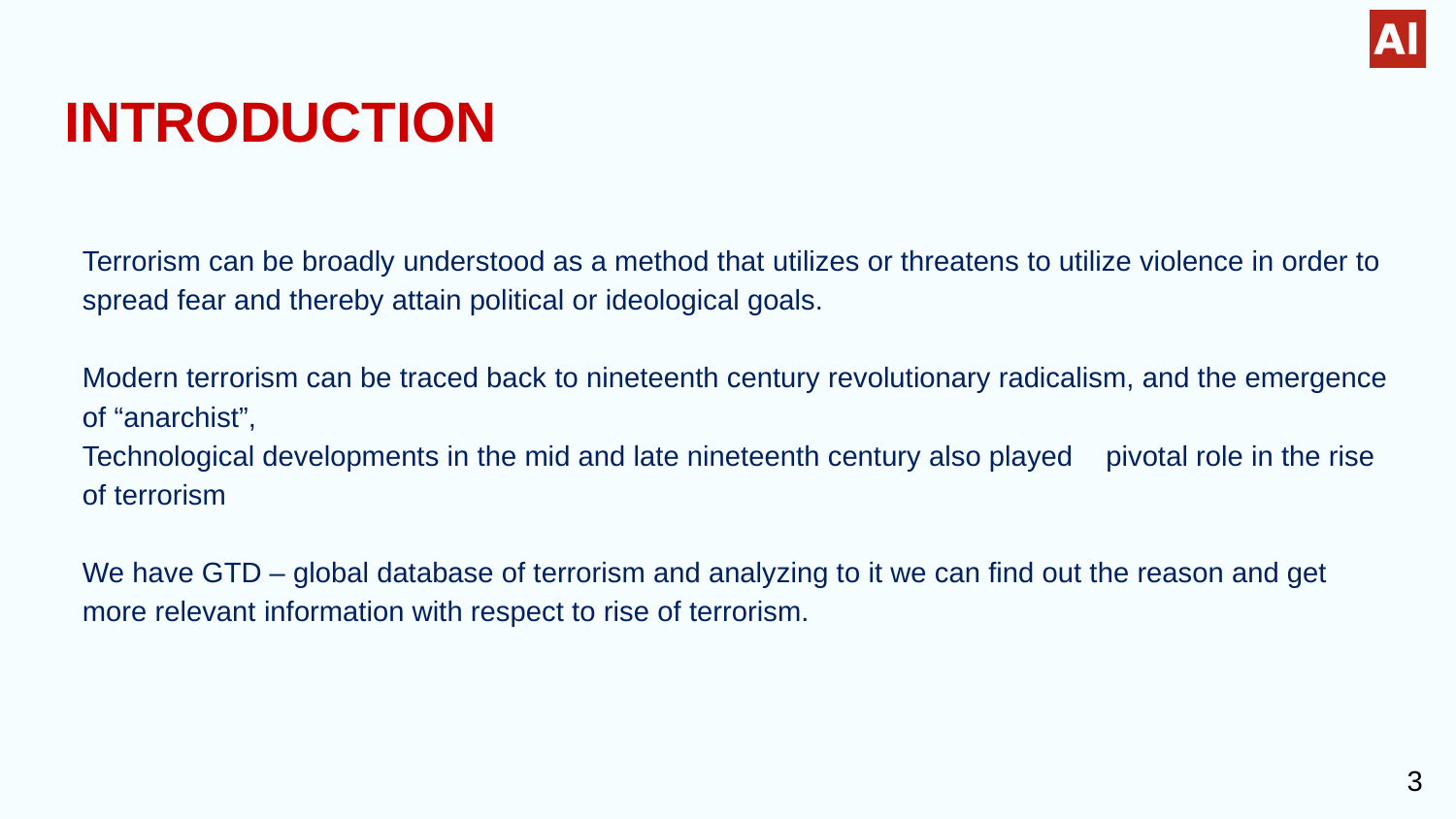

# INTRODUCTION
Terrorism can be broadly understood as a method that utilizes or threatens to utilize violence in order to spread fear and thereby attain political or ideological goals.

Modern terrorism can be traced back to nineteenth century revolutionary radicalism, and the emergence of “anarchist”,
Technological developments in the mid and late nineteenth century also played a pivotal role in the rise of terrorism

We have GTD – global database of terrorism and analyzing to it we can find out the reason and get more relevant information with respect to rise of terrorism.
2
3